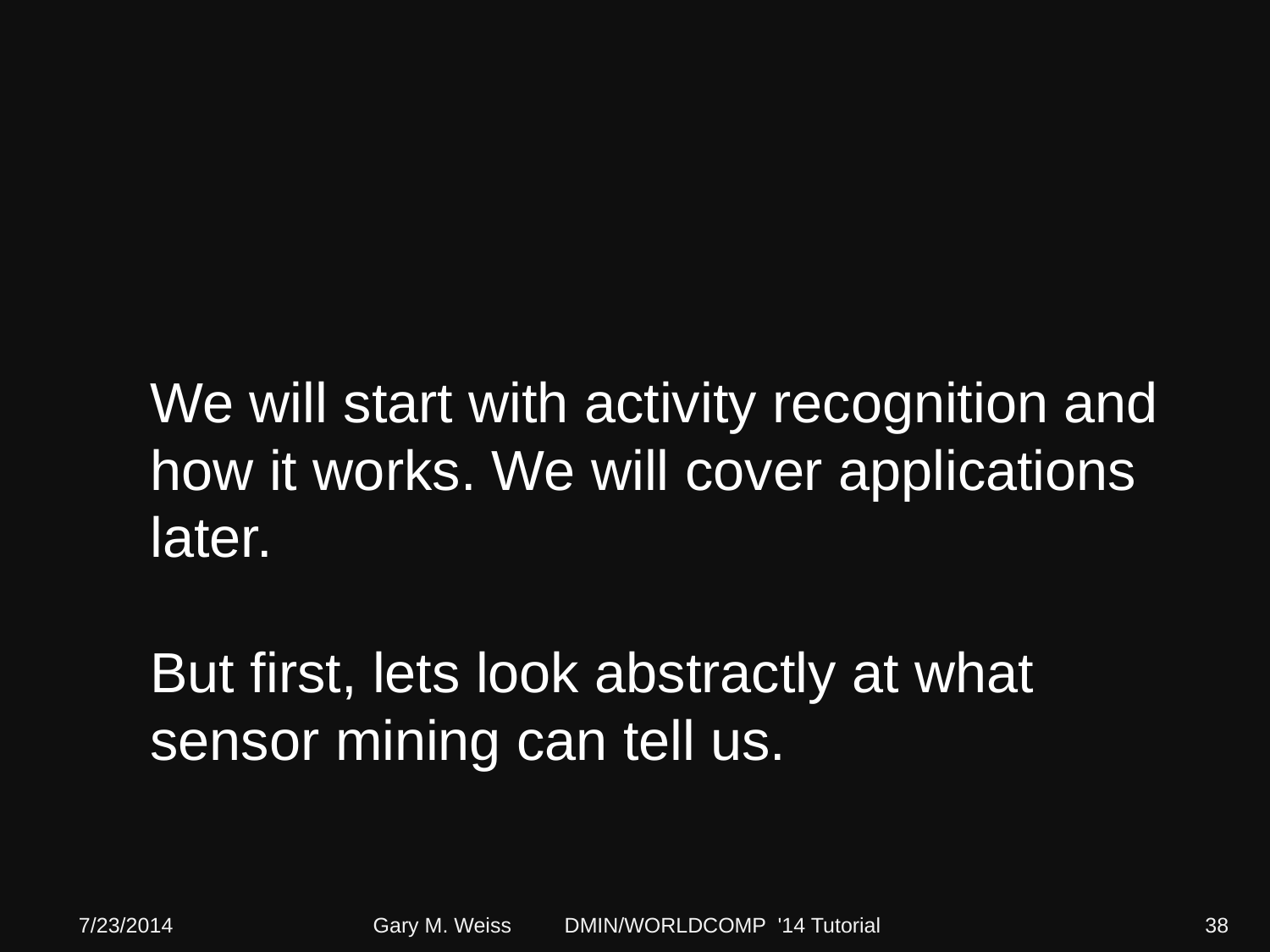

We will start with activity recognition and how it works. We will cover applications later.

But first, lets look abstractly at what sensor mining can tell us.
7/23/2014
Gary M. Weiss         DMIN/WORLDCOMP  '14 Tutorial
38